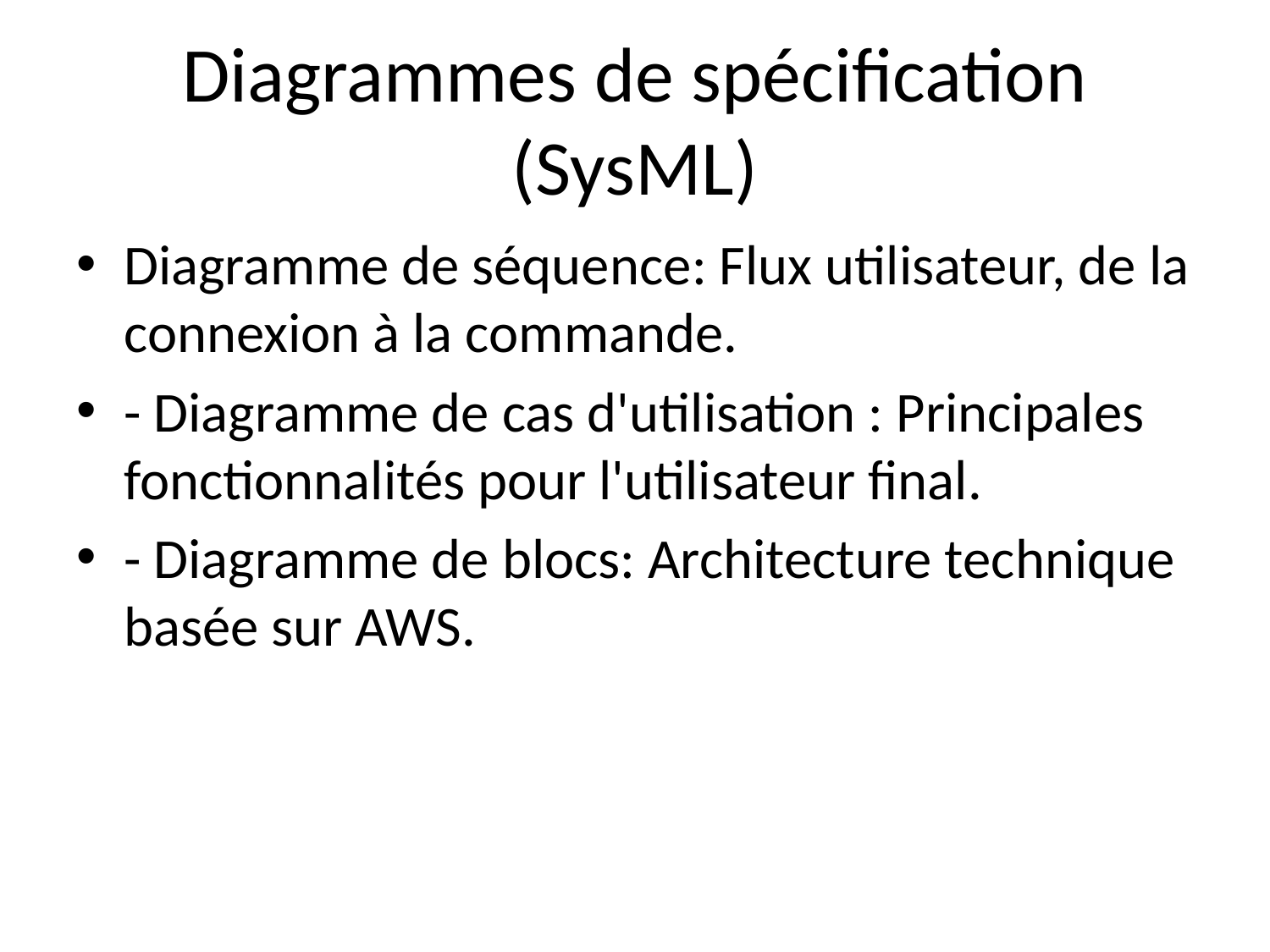

# Diagrammes de spécification (SysML)
Diagramme de séquence: Flux utilisateur, de la connexion à la commande.
- Diagramme de cas d'utilisation : Principales fonctionnalités pour l'utilisateur final.
- Diagramme de blocs: Architecture technique basée sur AWS.